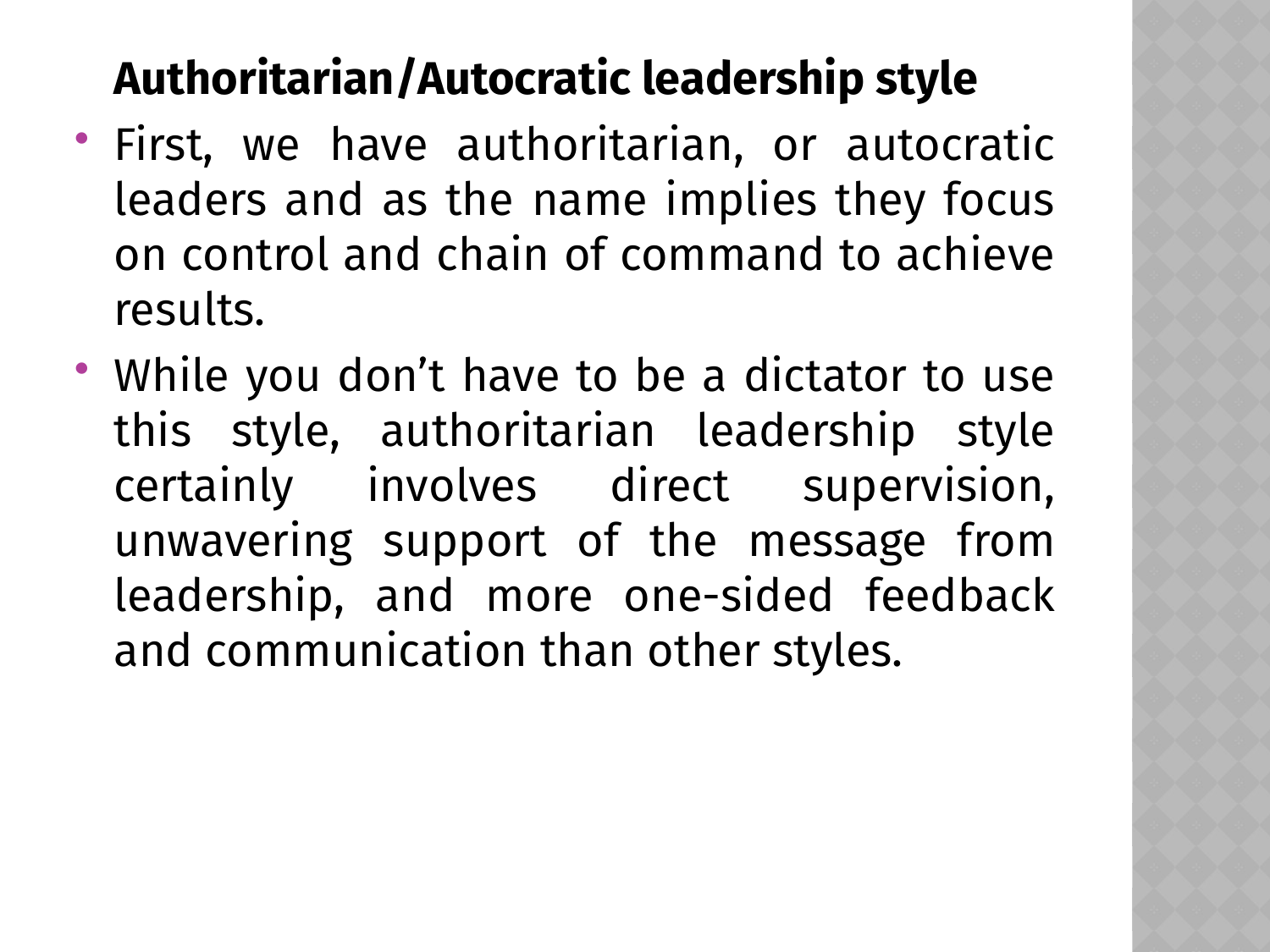

Authoritarian/Autocratic leadership style
First, we have authoritarian, or autocratic leaders and as the name implies they focus on control and chain of command to achieve results.
While you don’t have to be a dictator to use this style, authoritarian leadership style certainly involves direct supervision, unwavering support of the message from leadership, and more one-sided feedback and communication than other styles.